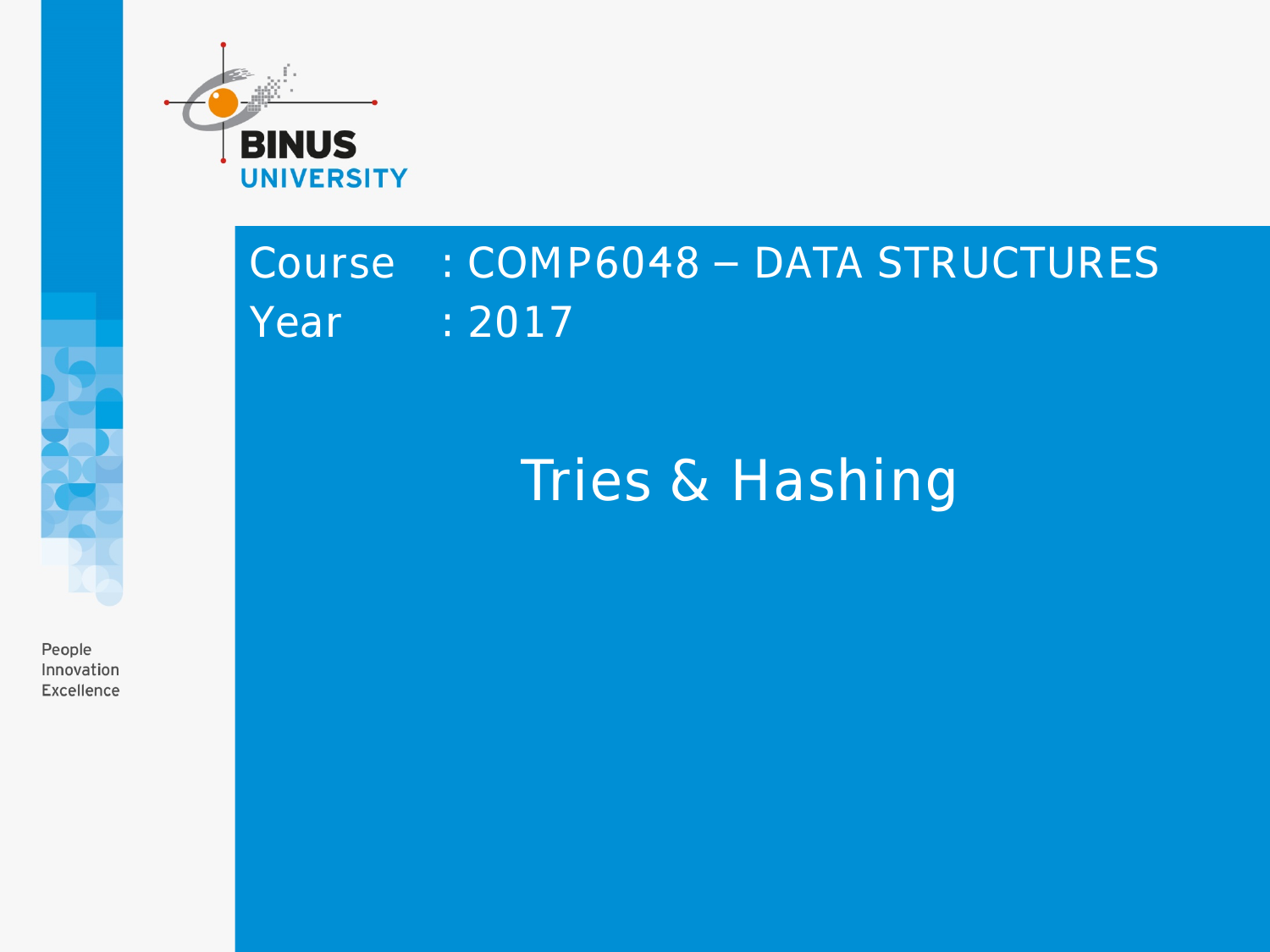

Course	: COMP6048 – DATA STRUCTURES
Year	: 2017
# Tries & Hashing